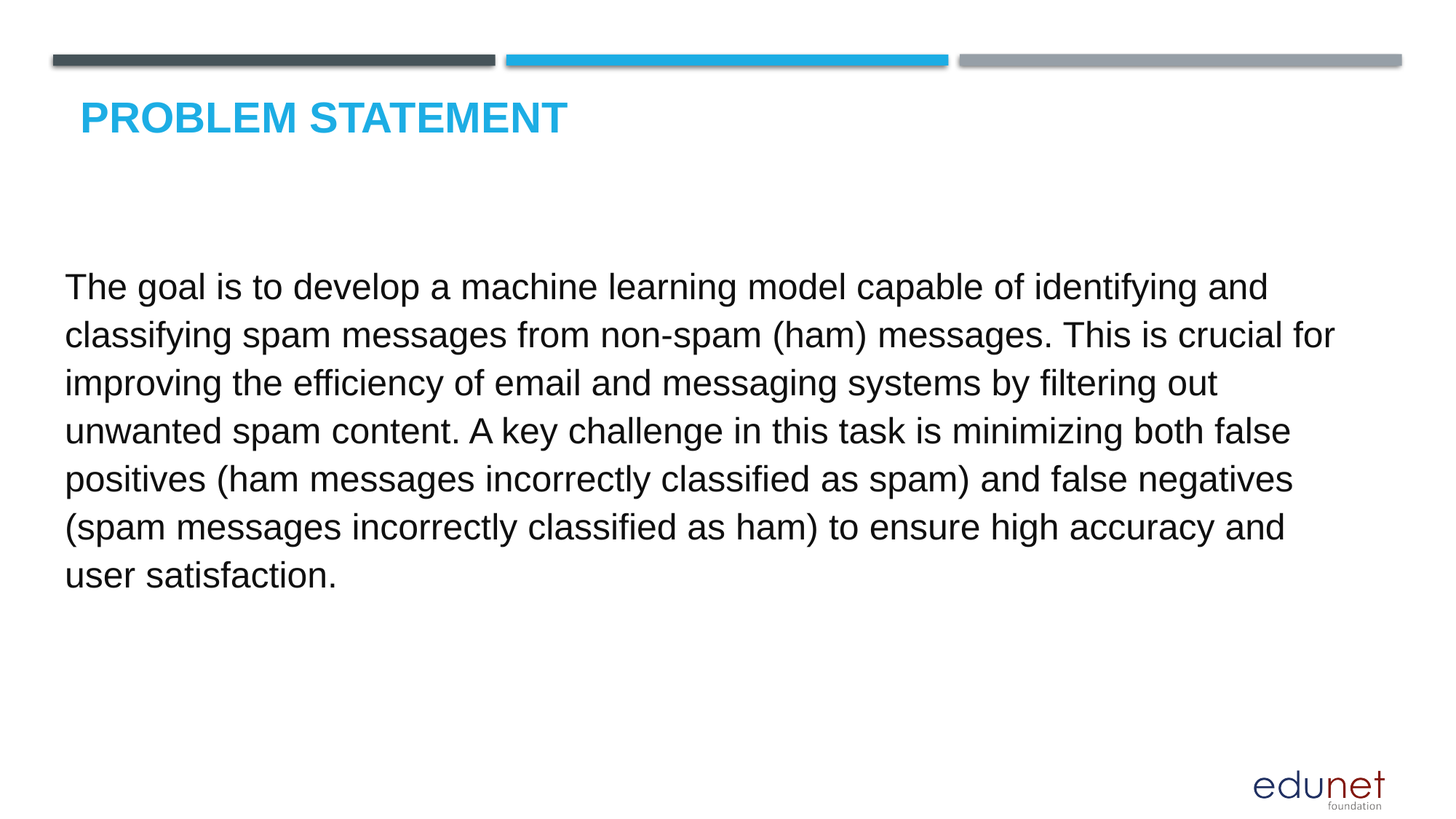

# Problem Statement
The goal is to develop a machine learning model capable of identifying and classifying spam messages from non-spam (ham) messages. This is crucial for improving the efficiency of email and messaging systems by filtering out unwanted spam content. A key challenge in this task is minimizing both false positives (ham messages incorrectly classified as spam) and false negatives (spam messages incorrectly classified as ham) to ensure high accuracy and user satisfaction.